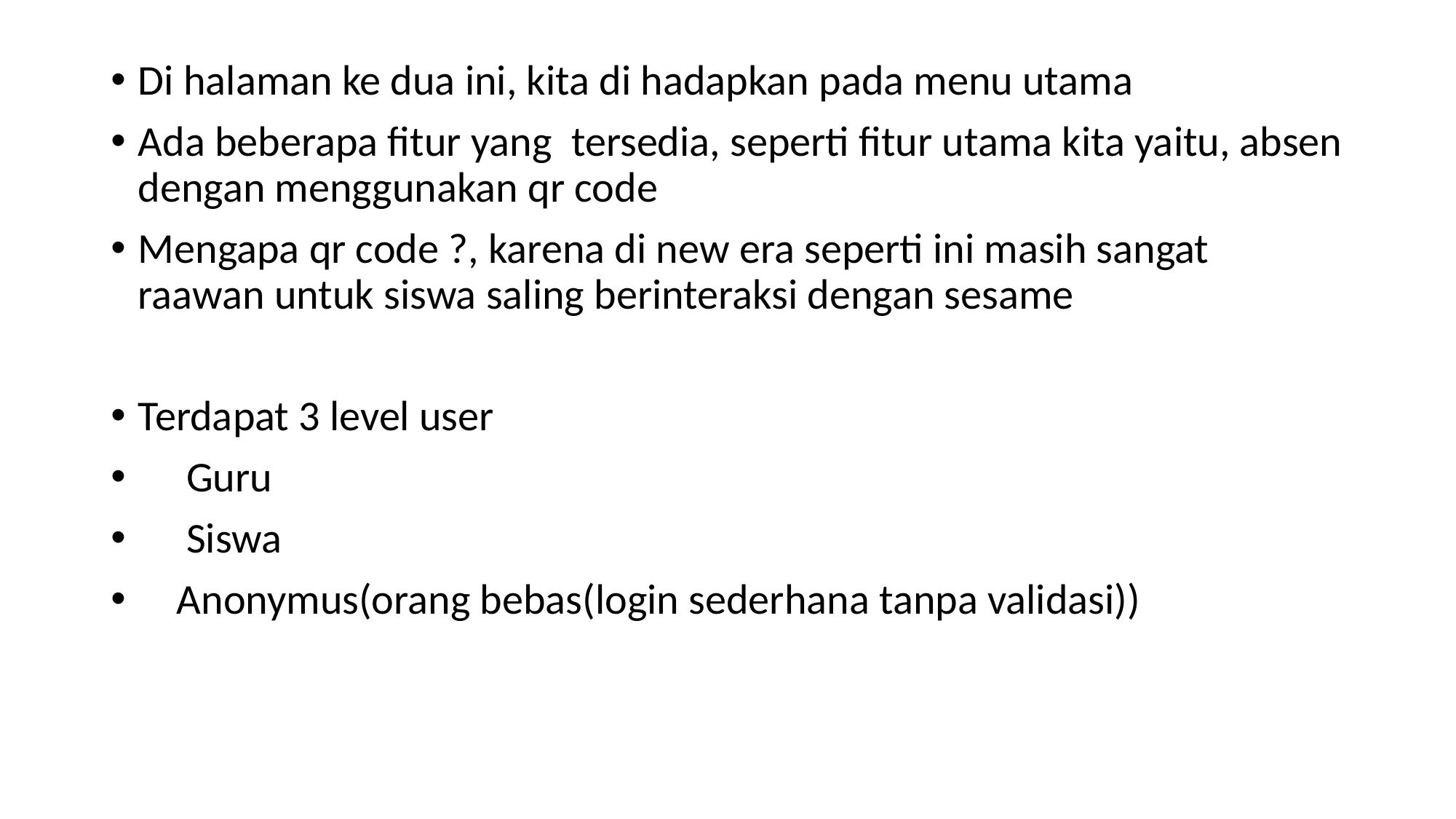

Di halaman ke dua ini, kita di hadapkan pada menu utama
Ada beberapa fitur yang  tersedia, seperti fitur utama kita yaitu, absen dengan menggunakan qr code
Mengapa qr code ?, karena di new era seperti ini masih sangat raawan untuk siswa saling berinteraksi dengan sesame

Terdapat 3 level user
     Guru
     Siswa
    Anonymus(orang bebas(login sederhana tanpa validasi))